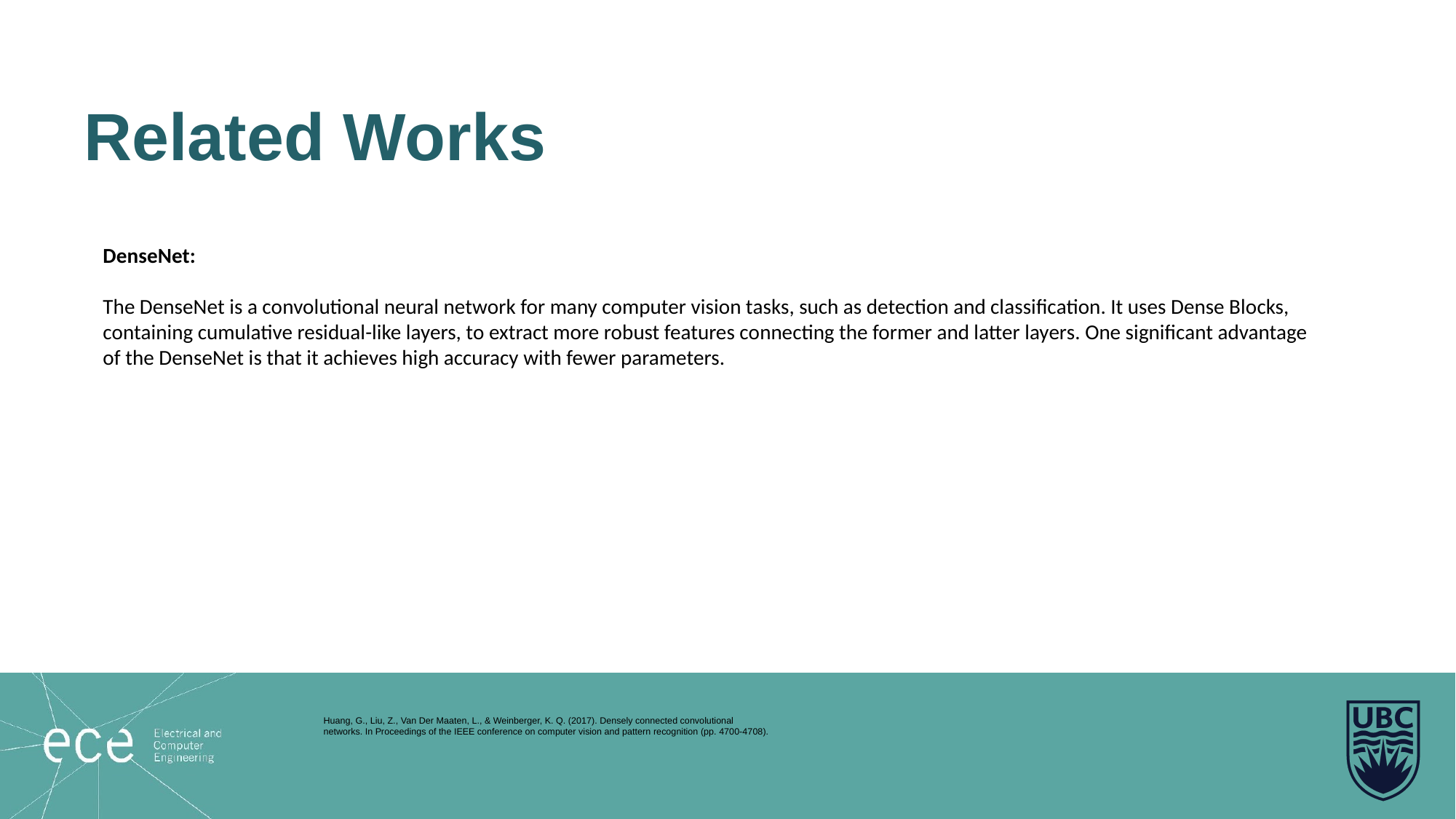

Related Works
DenseNet:

The DenseNet is a convolutional neural network for many computer vision tasks, such as detection and classification. It uses Dense Blocks, containing cumulative residual-like layers, to extract more robust features connecting the former and latter layers. One significant advantage of the DenseNet is that it achieves high accuracy with fewer parameters.

Huang, G., Liu, Z., Van Der Maaten, L., & Weinberger, K. Q. (2017). Densely connected convolutional
networks. In Proceedings of the IEEE conference on computer vision and pattern recognition (pp. 4700-4708).